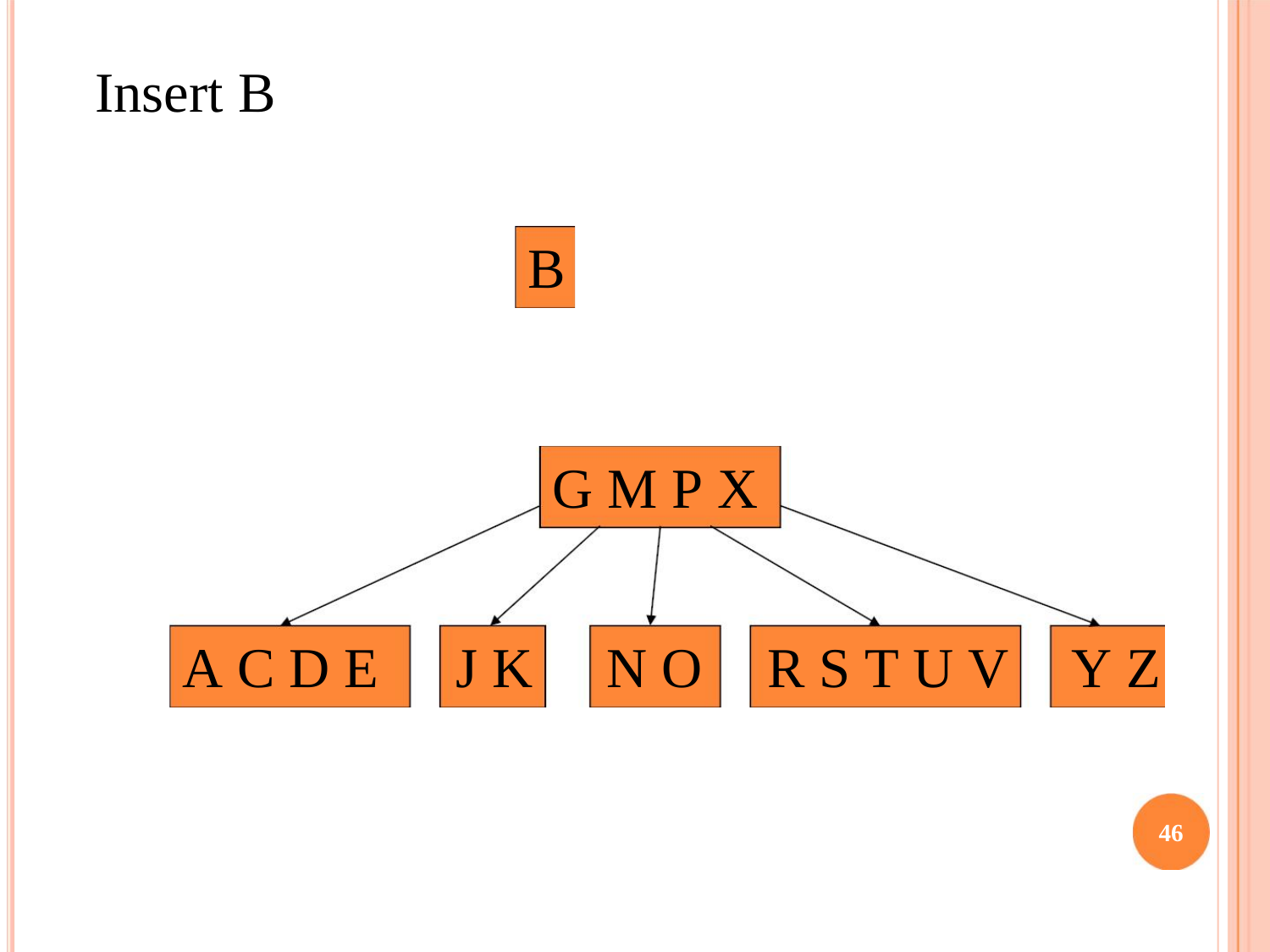

Insert B

B

G M P X
A C D E J K N O R S T U V Y Z

46